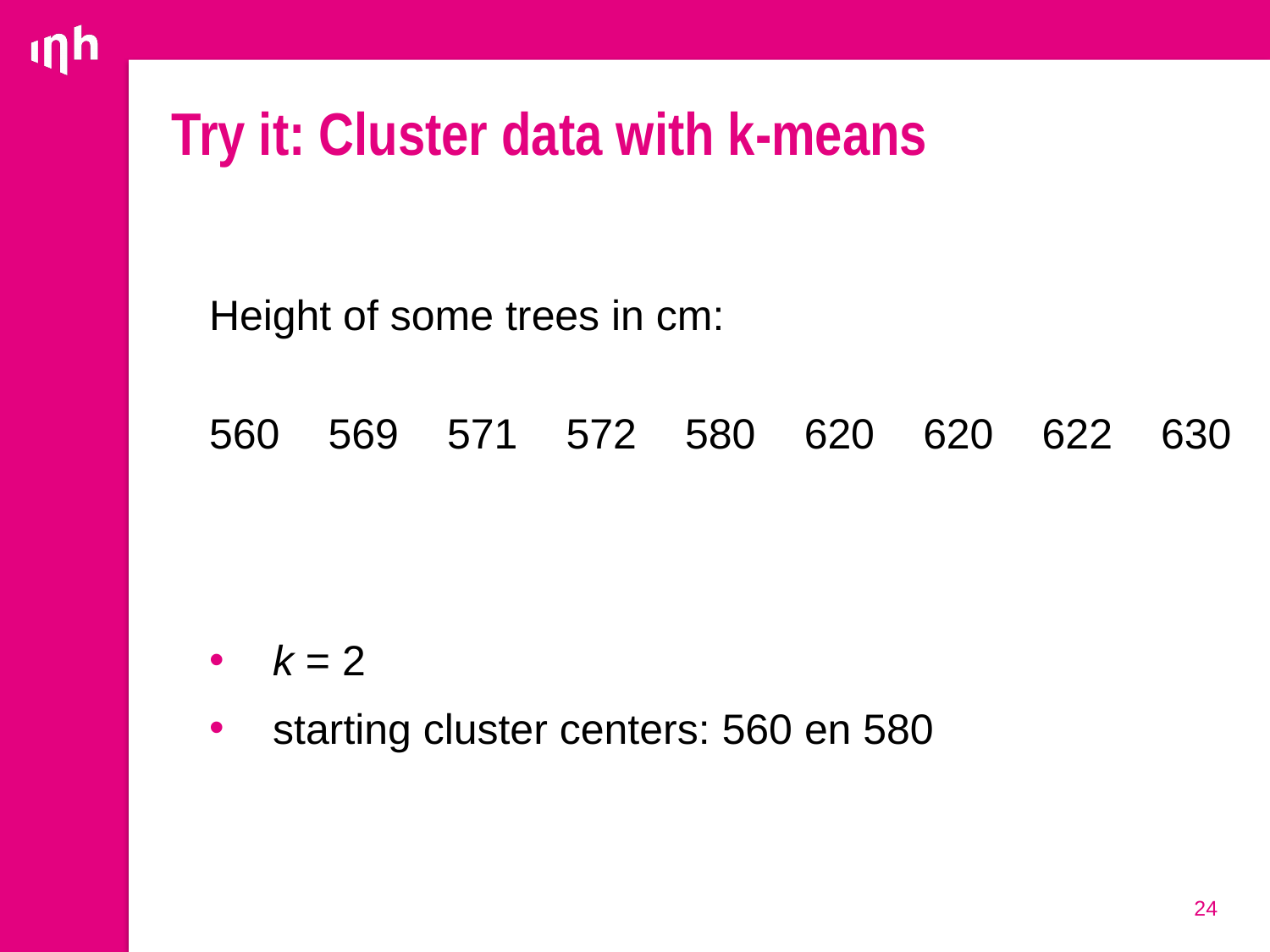

# Try it: Cluster data with k-means
Height of some trees in cm:

560    569    571    572    580    620    620    622    630

k = 2
starting cluster centers: 560 en 580

24